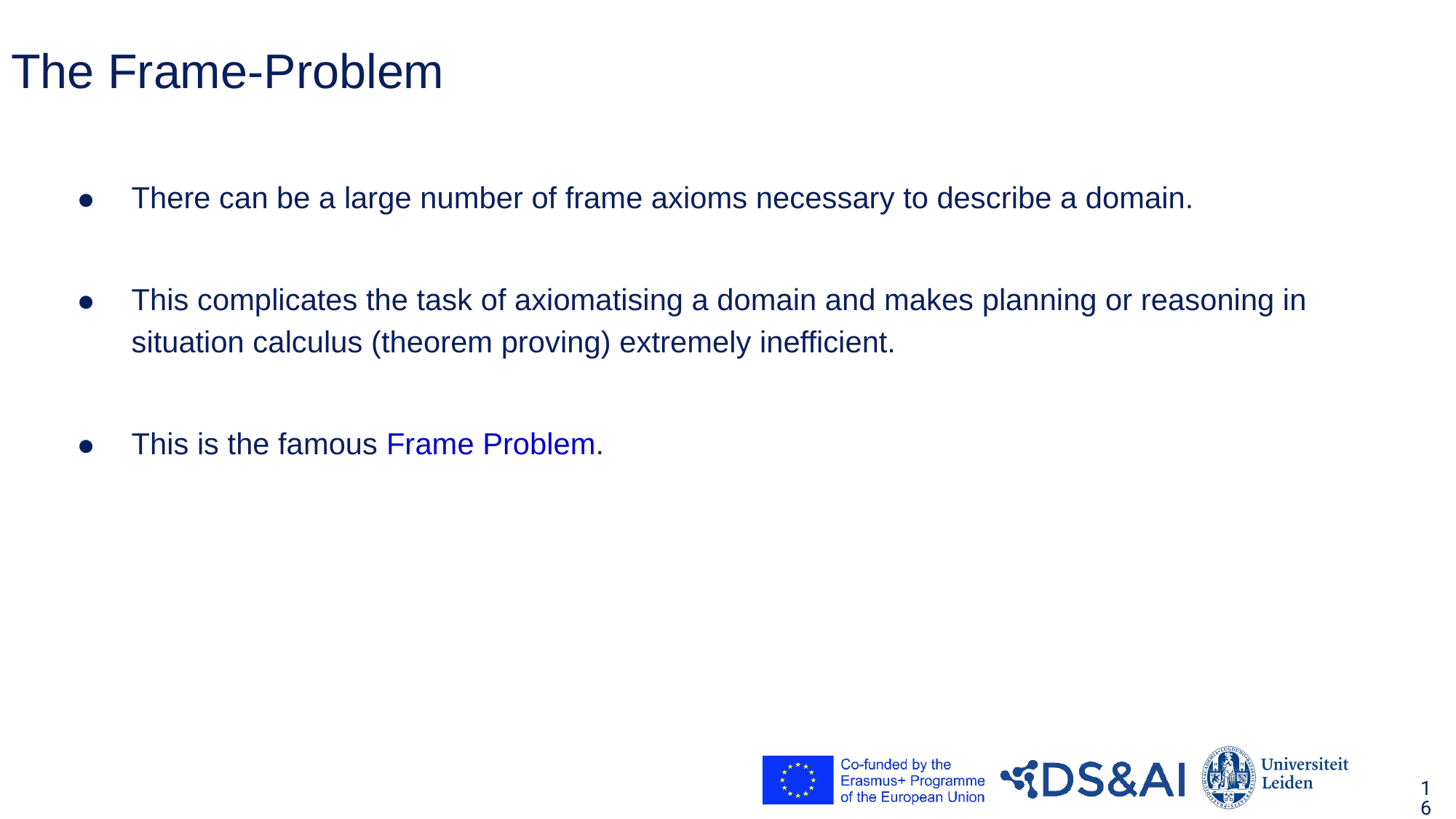

# The Frame-Problem
There can be a large number of frame axioms necessary to describe a domain.

This complicates the task of axiomatising a domain and makes planning or reasoning in situation calculus (theorem proving) extremely inefficient.

This is the famous Frame Problem.

16